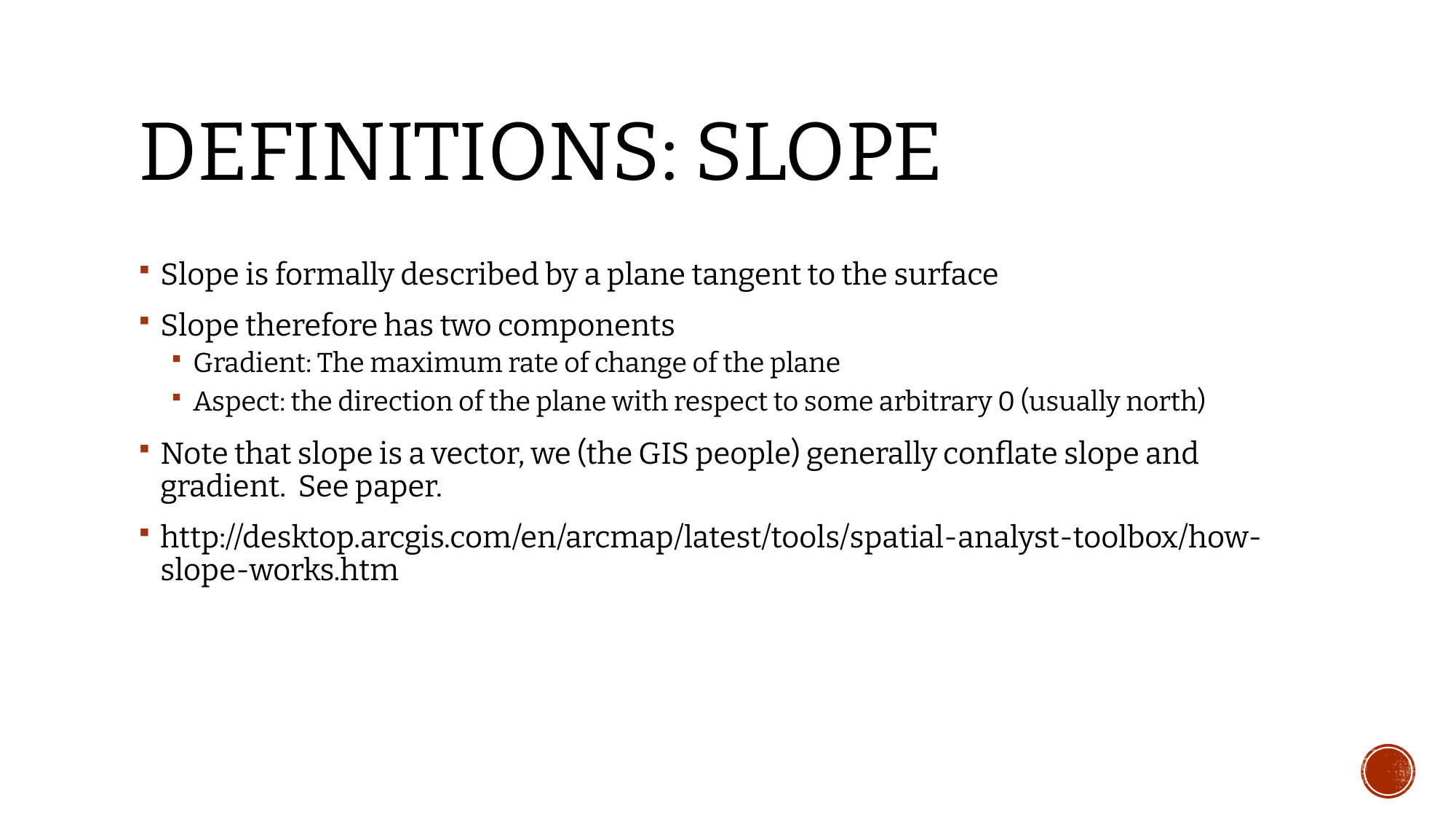

# Definitions: Slope
Slope is formally described by a plane tangent to the surface
Slope therefore has two components
Gradient: The maximum rate of change of the plane
Aspect: the direction of the plane with respect to some arbitrary 0 (usually north)
Note that slope is a vector, we (the GIS people) generally conflate slope and gradient.  See paper.
http://desktop.arcgis.com/en/arcmap/latest/tools/spatial-analyst-toolbox/how-slope-works.htm